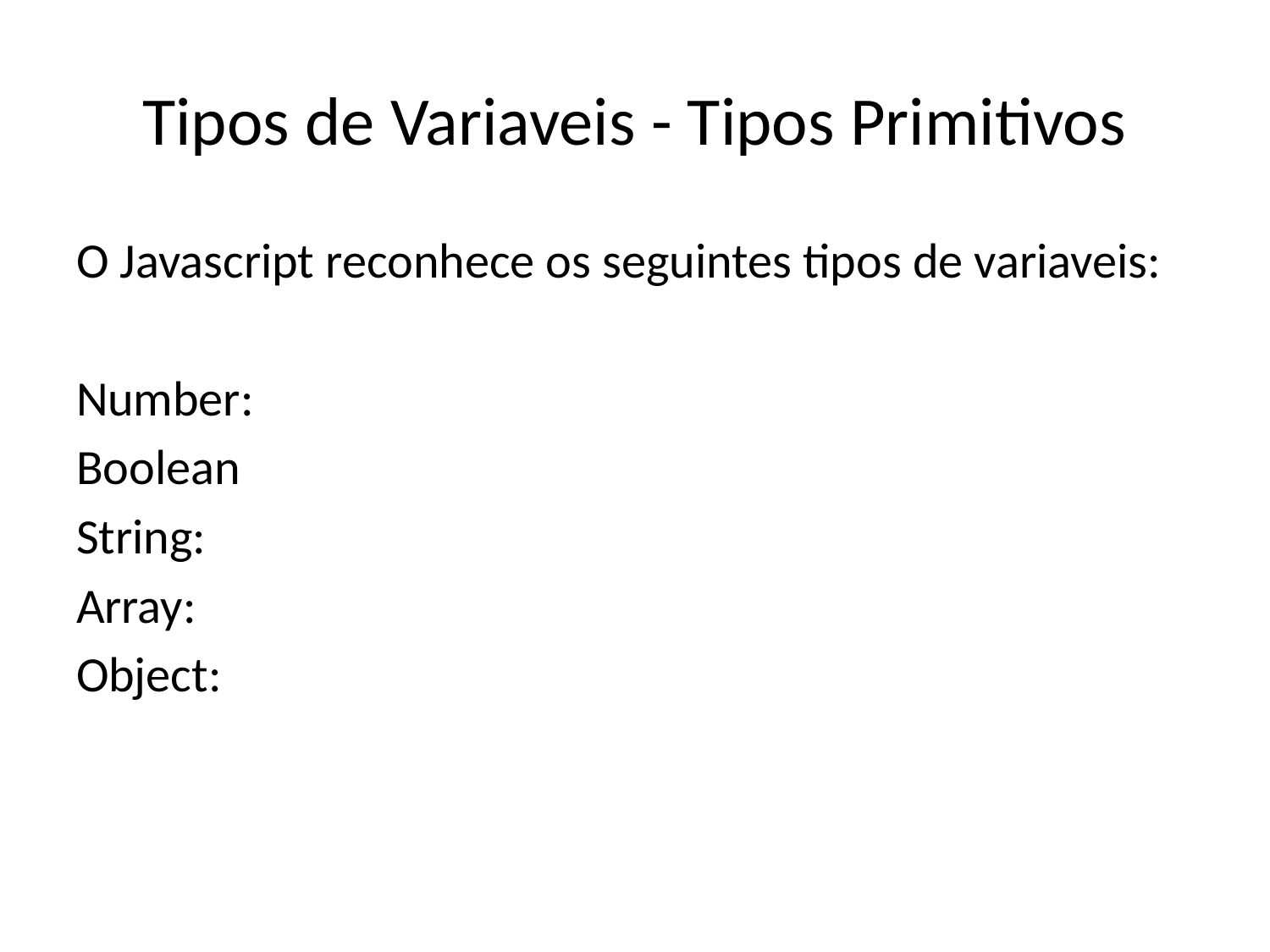

# Tipos de Variaveis - Tipos Primitivos
O Javascript reconhece os seguintes tipos de variaveis:

Number:
Boolean
String:
Array:
Object: